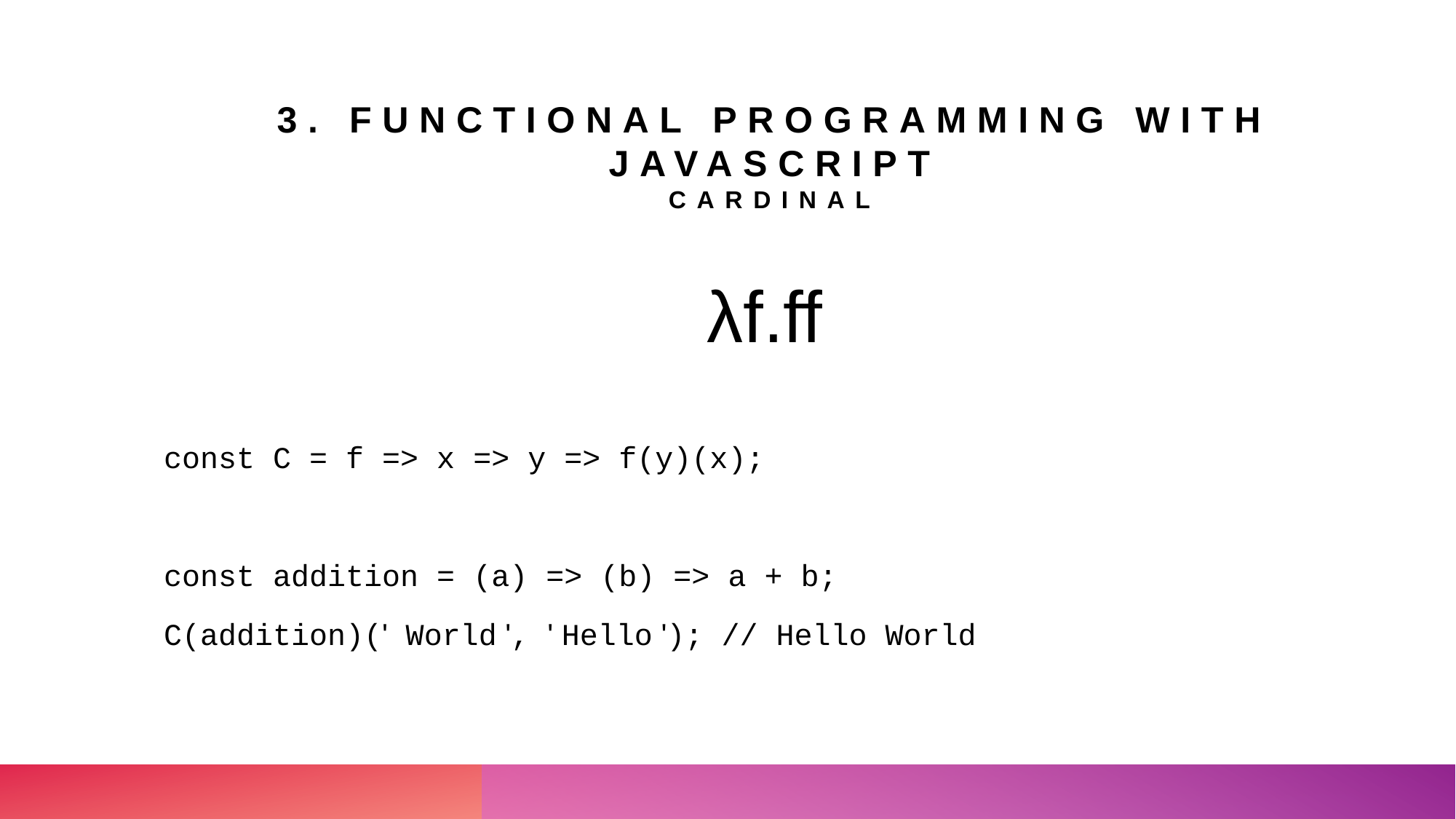

# 3. Functional programming with javascript cardinal
λf.ff

const C = f => x => y => f(y)(x);

const addition = (a) => (b) => a + b;
C(addition)(' World ', ' Hello '); // Hello World